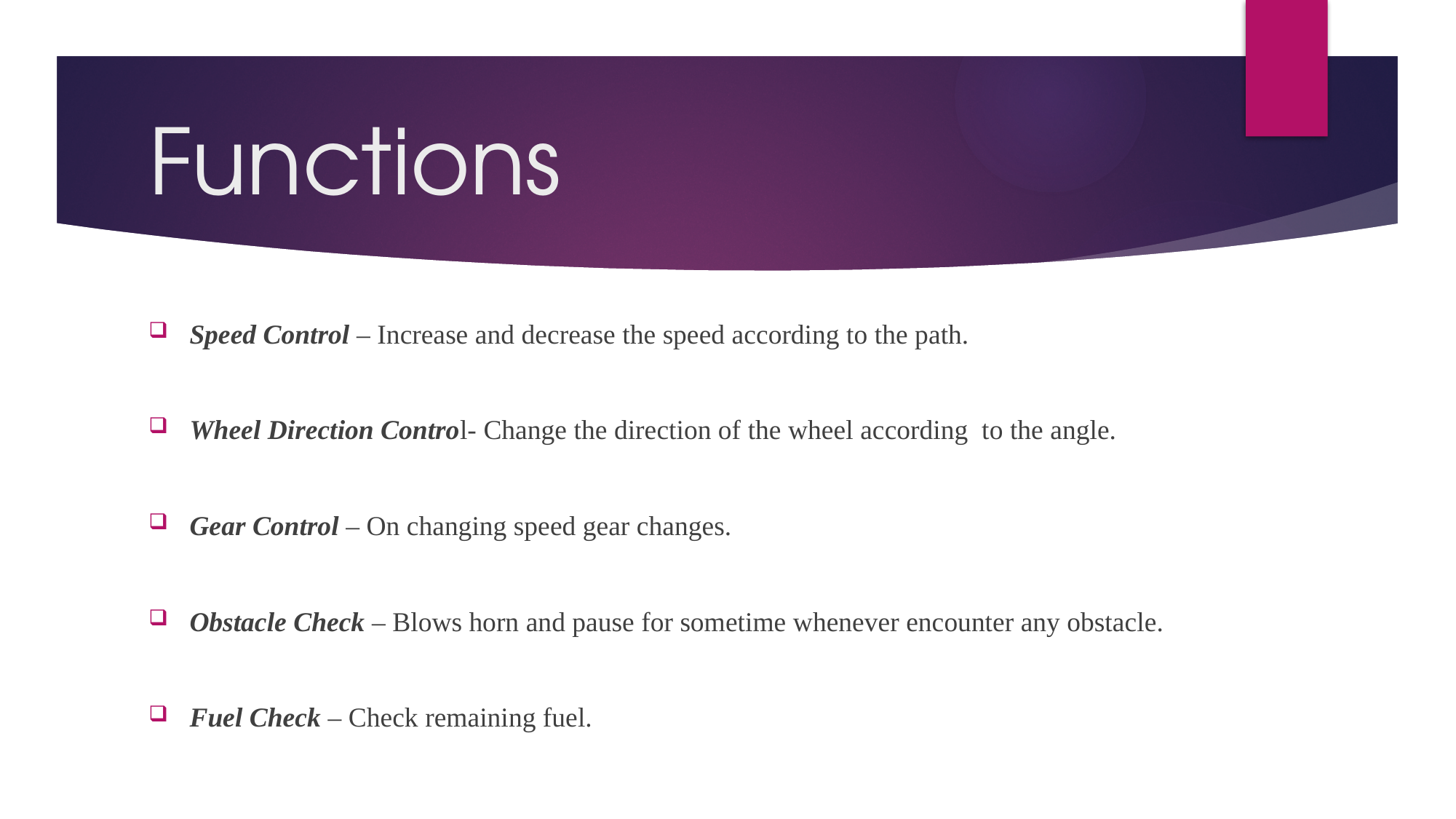

# Functions
Speed Control – Increase and decrease the speed according to the path.

Wheel Direction Control- Change the direction of the wheel according  to the angle.

Gear Control – On changing speed gear changes.

Obstacle Check – Blows horn and pause for sometime whenever encounter any obstacle.

Fuel Check – Check remaining fuel.